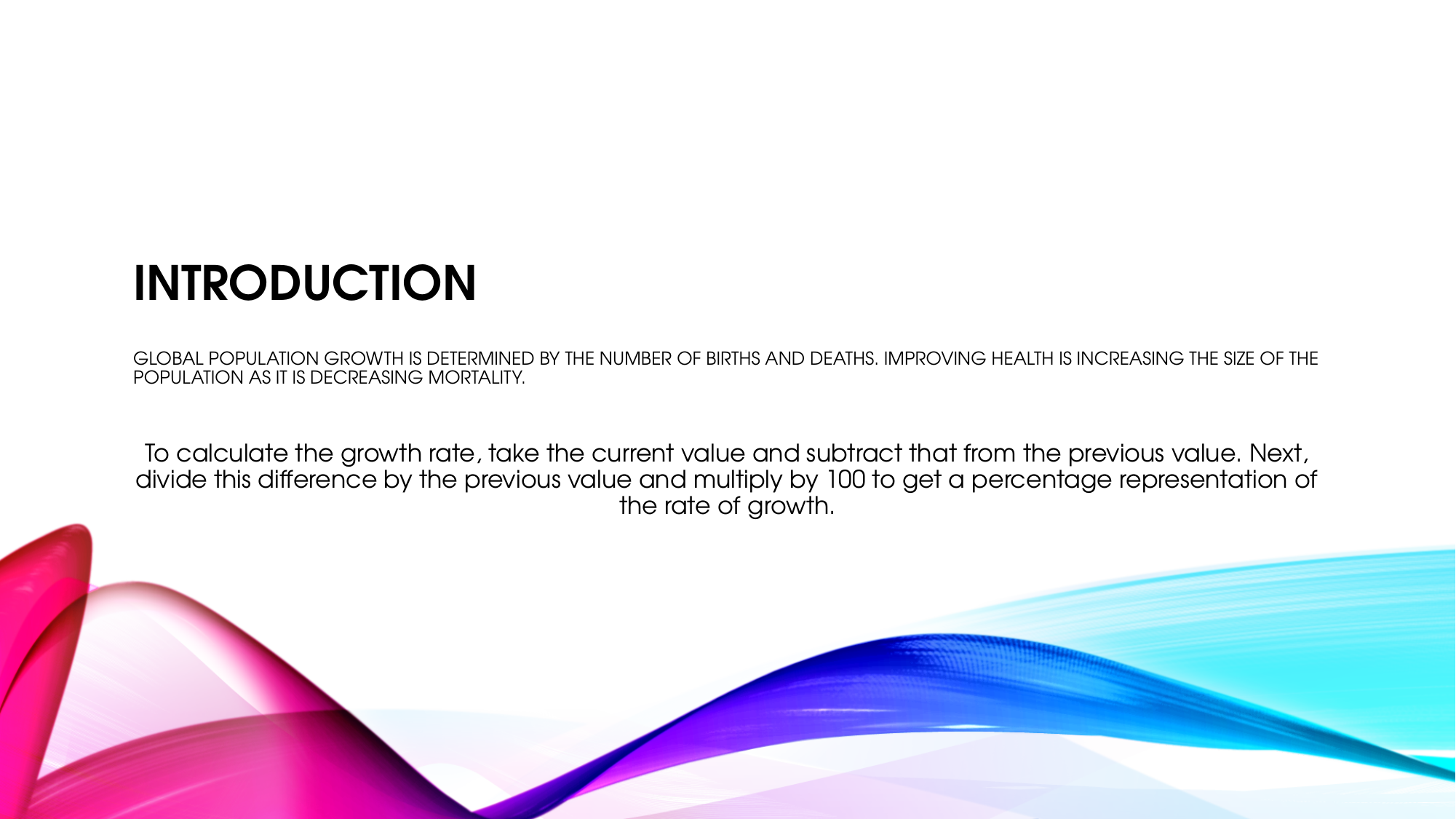

# INTRODUCTION Global population growth is determined by the number of births and deaths. Improving health is increasing the size of the population as it is decreasing mortality.
To calculate the growth rate, take the current value and subtract that from the previous value. Next, divide this difference by the previous value and multiply by 100 to get a percentage representation of the rate of growth.